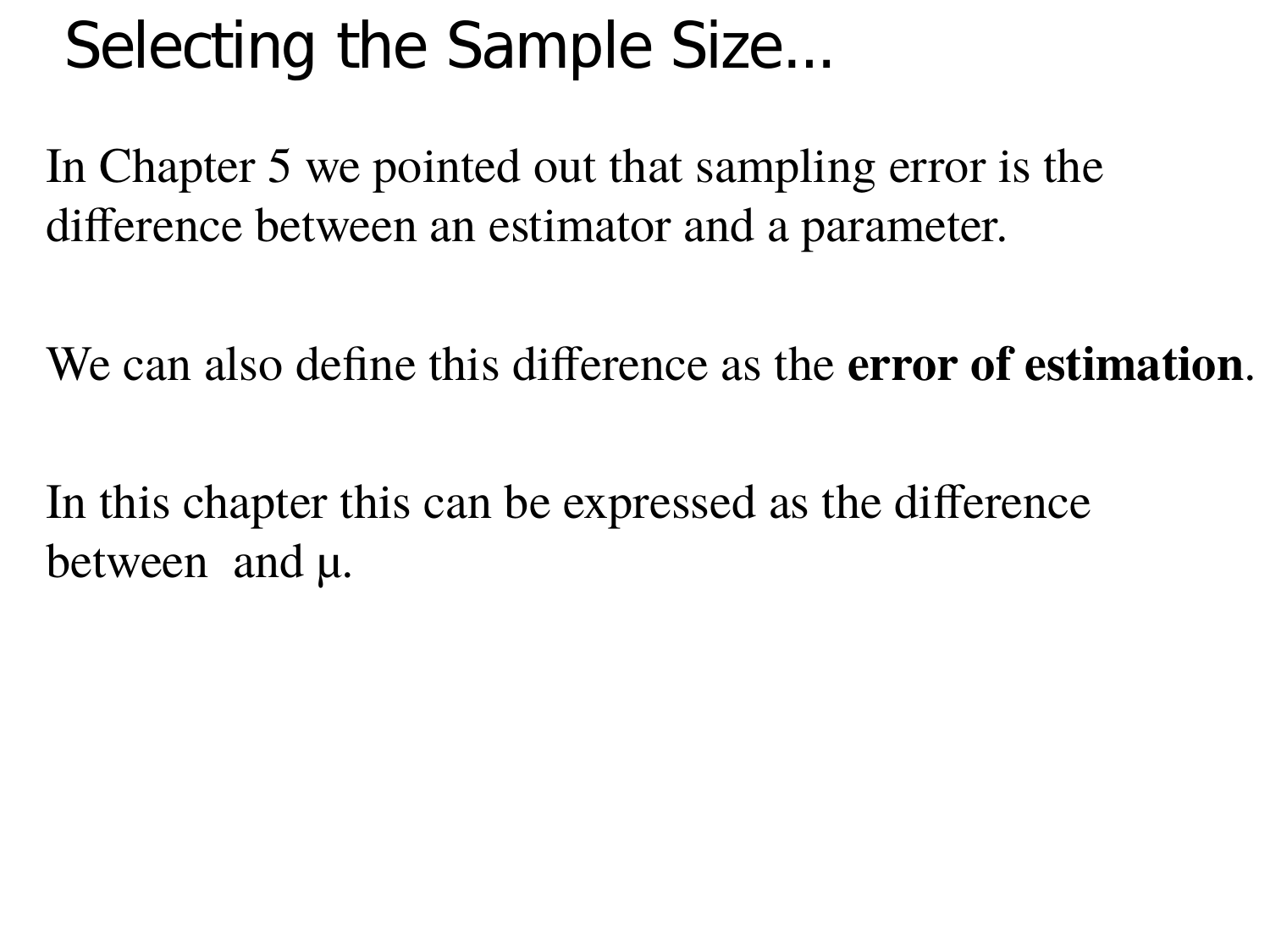

# Selecting the Sample Size…
In Chapter 5 we pointed out that sampling error is the difference between an estimator and a parameter.

We can also define this difference as the error of estimation.

In this chapter this can be expressed as the difference between  and µ.